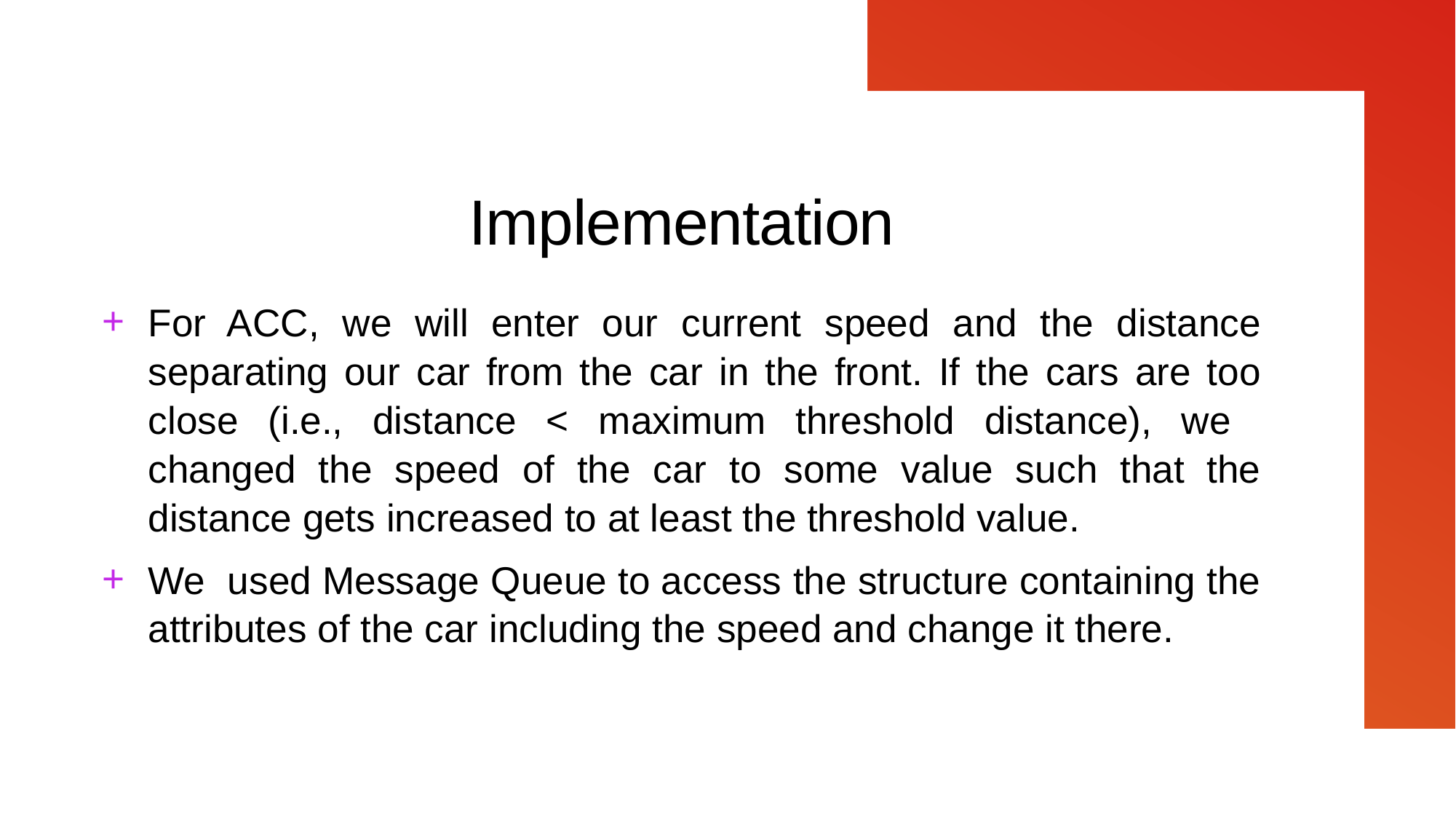

# Implementation
For ACC, we will enter our current speed and the distance separating our car from the car in the front. If the cars are too close (i.e., distance < maximum threshold distance), we  changed the speed of the car to some value such that the distance gets increased to at least the threshold value.
We  used Message Queue to access the structure containing the attributes of the car including the speed and change it there.